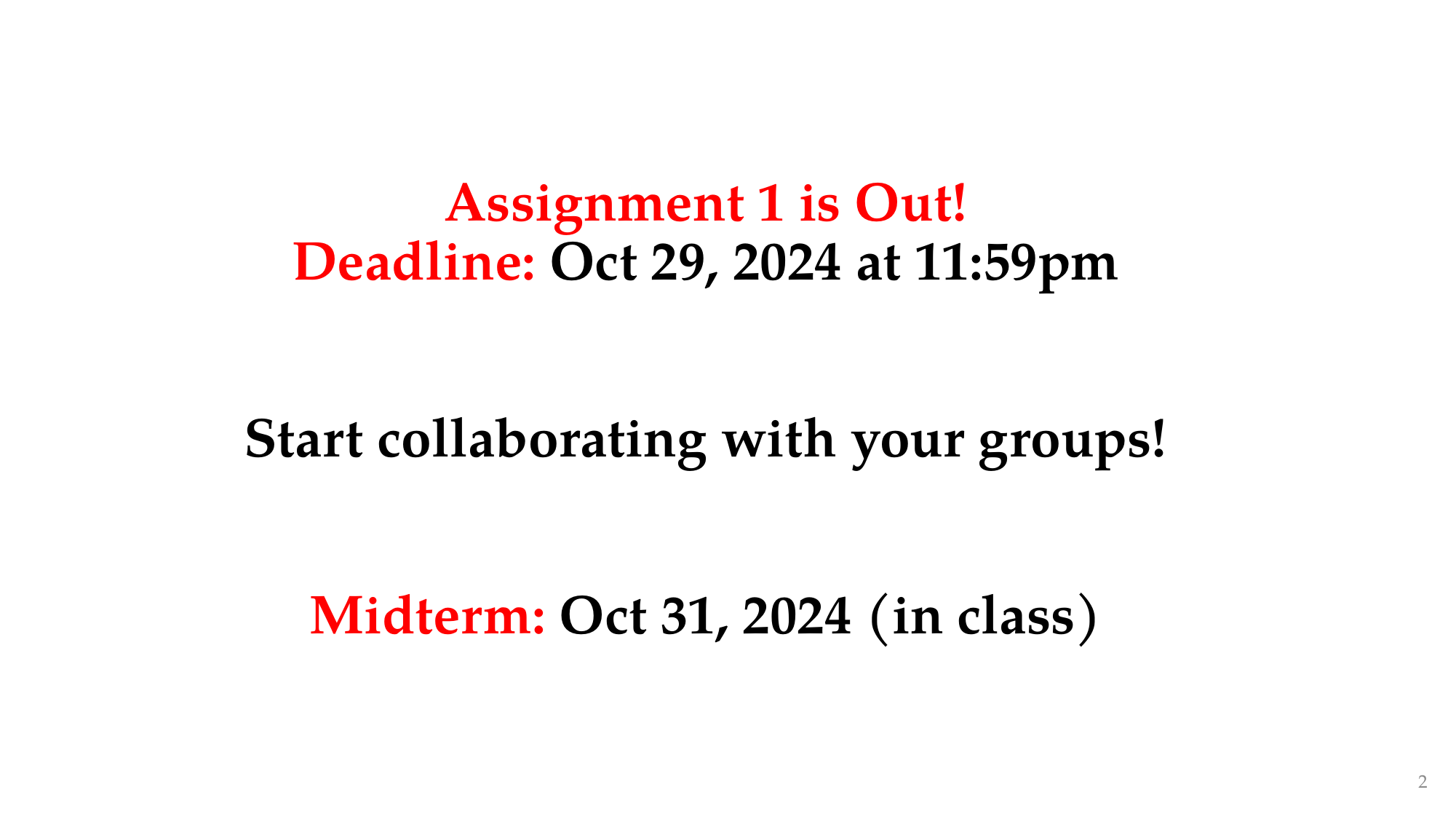

# Assignment 1 is Out! Deadline: Oct 29, 2024 at 11:59pm Start collaborating with your groups! Midterm: Oct 31, 2024 (in class)

2